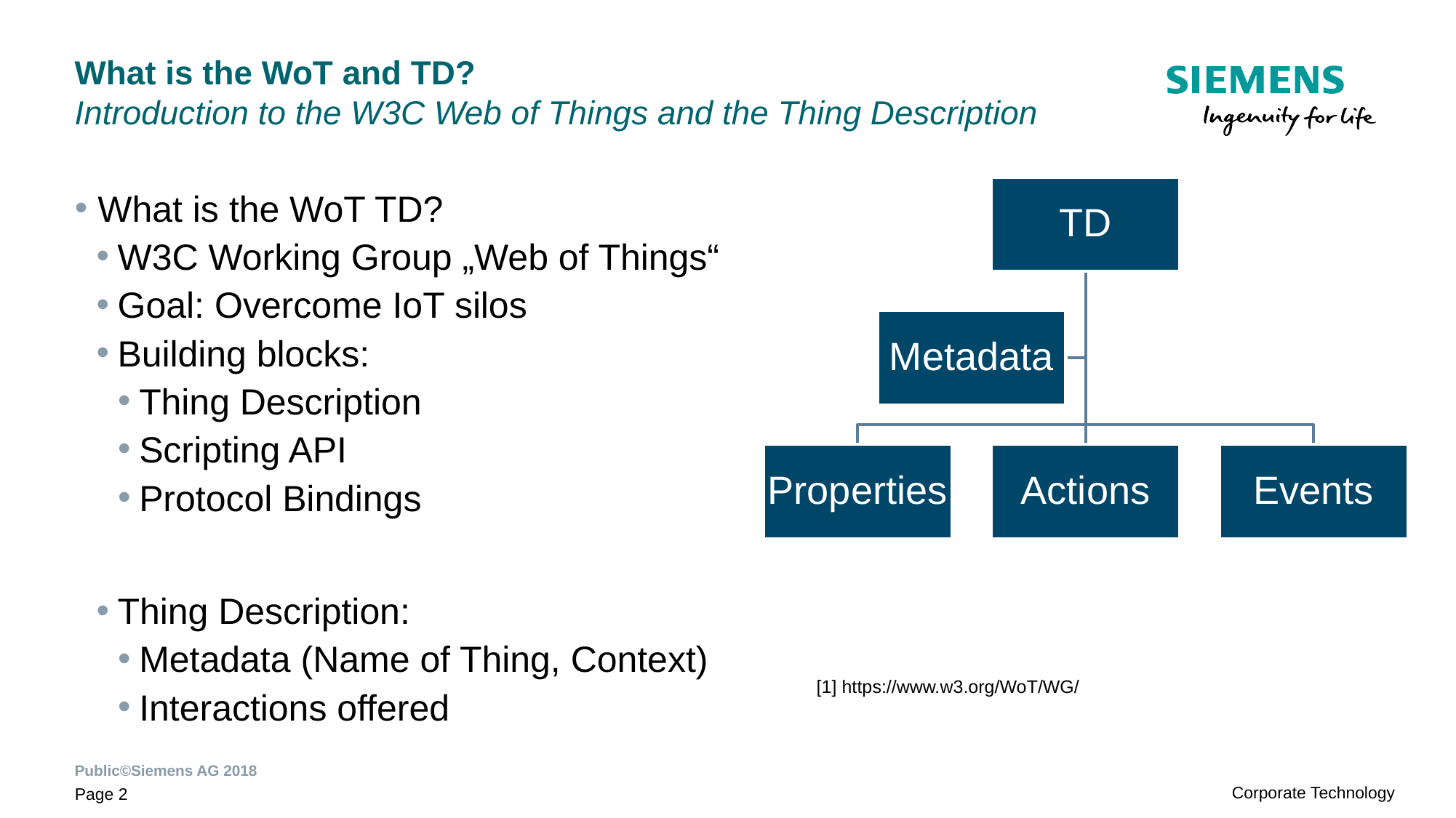

# What is the WoT and TD? Introduction to the W3C Web of Things and the Thing Description
TD
Properties
Actions
Events
Metadata
 What is the WoT TD?
W3C Working Group „Web of Things“
Goal: Overcome IoT silos
Building blocks:
Thing Description
Scripting API
Protocol Bindings

Thing Description:
Metadata (Name of Thing, Context)
Interactions offered
[1] https://www.w3.org/WoT/WG/